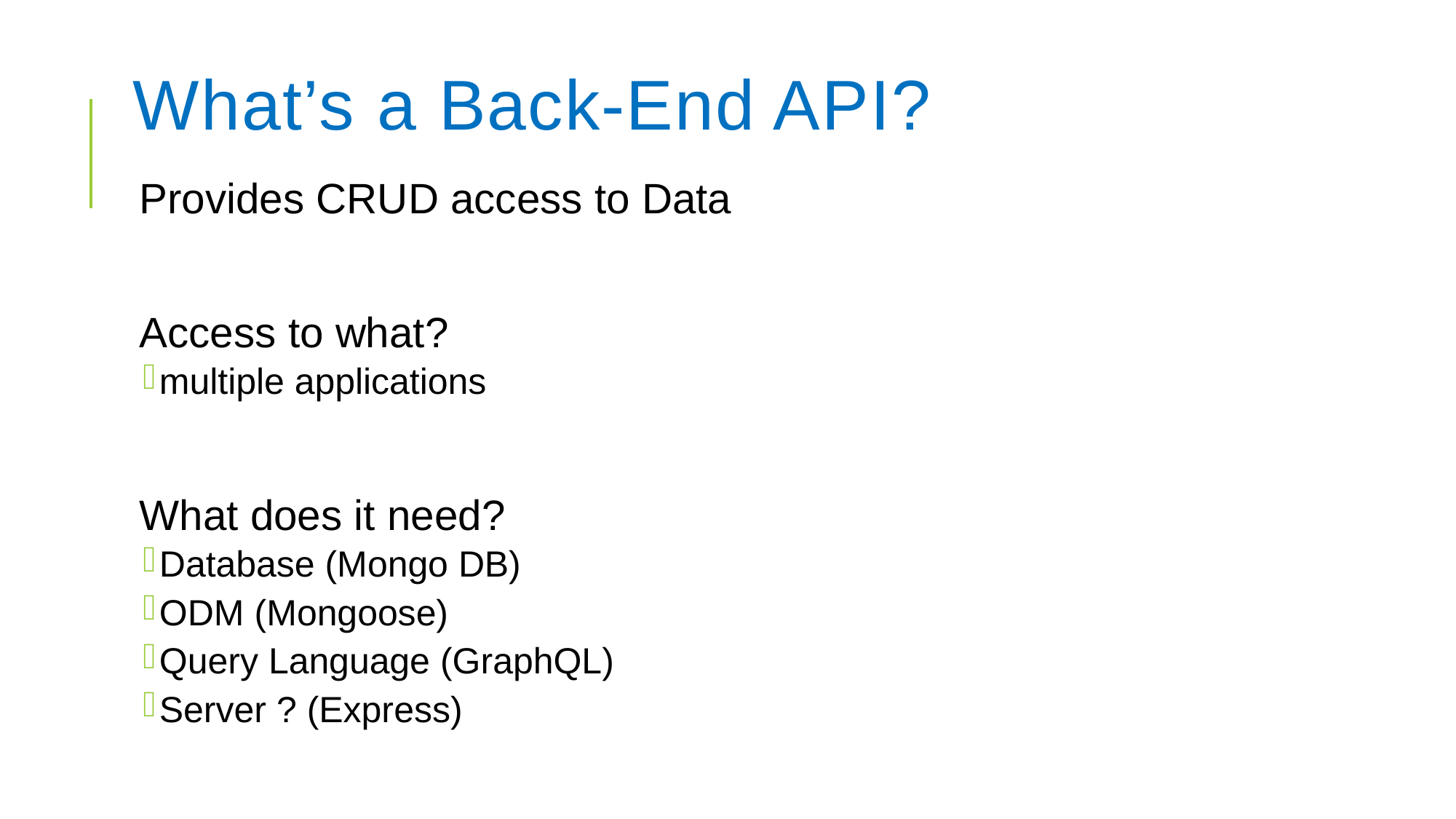

# What’s a Back-End API?
Provides CRUD access to Data

Access to what?
multiple applications

What does it need?
Database (Mongo DB)
ODM (Mongoose)
Query Language (GraphQL)
Server ? (Express)